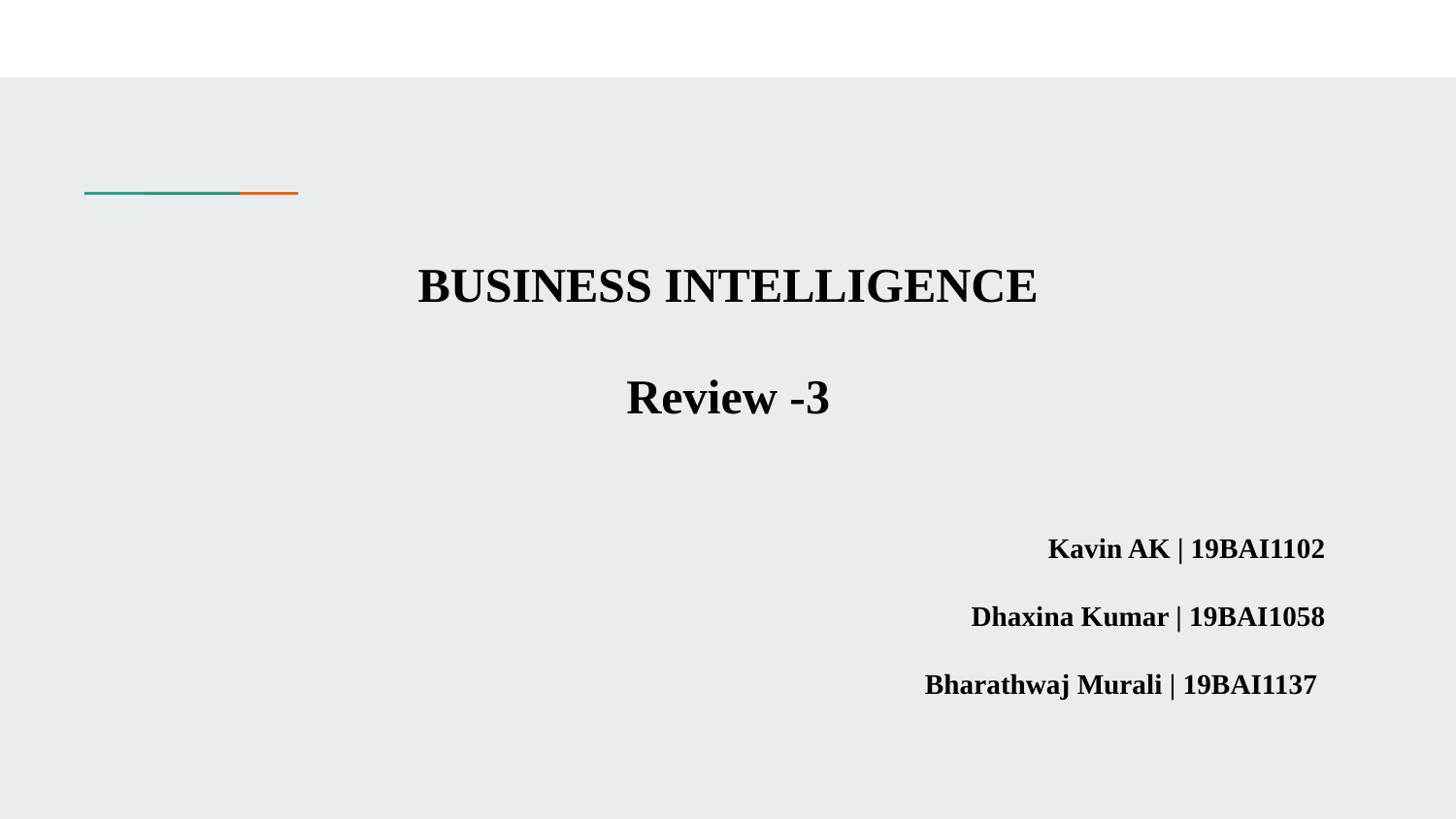

# BUSINESS INTELLIGENCE
Review -3
Kavin AK | 19BAI1102
Dhaxina Kumar | 19BAI1058
                 	Bharathwaj Murali | 19BAI1137